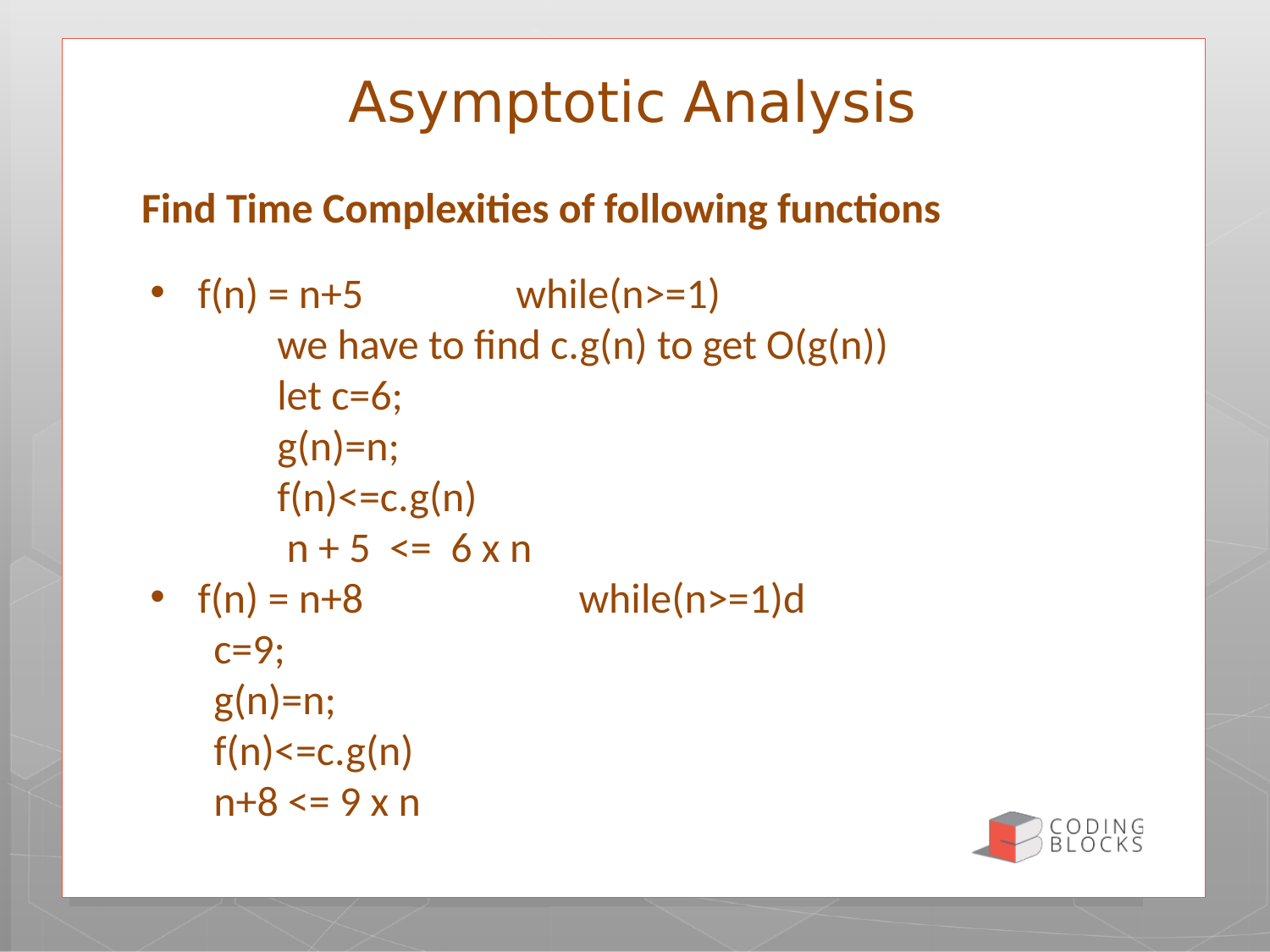

# Asymptotic Analysis
Find Time Complexities of following functions
f(n) = n+5                while(n>=1)
	we have to find c.g(n) to get O(g(n))
	let c=6;
	g(n)=n;
	f(n)<=c.g(n)
	 n + 5  <=  6 x n
f(n) = n+8		while(n>=1)d
c=9;
g(n)=n;
f(n)<=c.g(n)
n+8 <= 9 x n